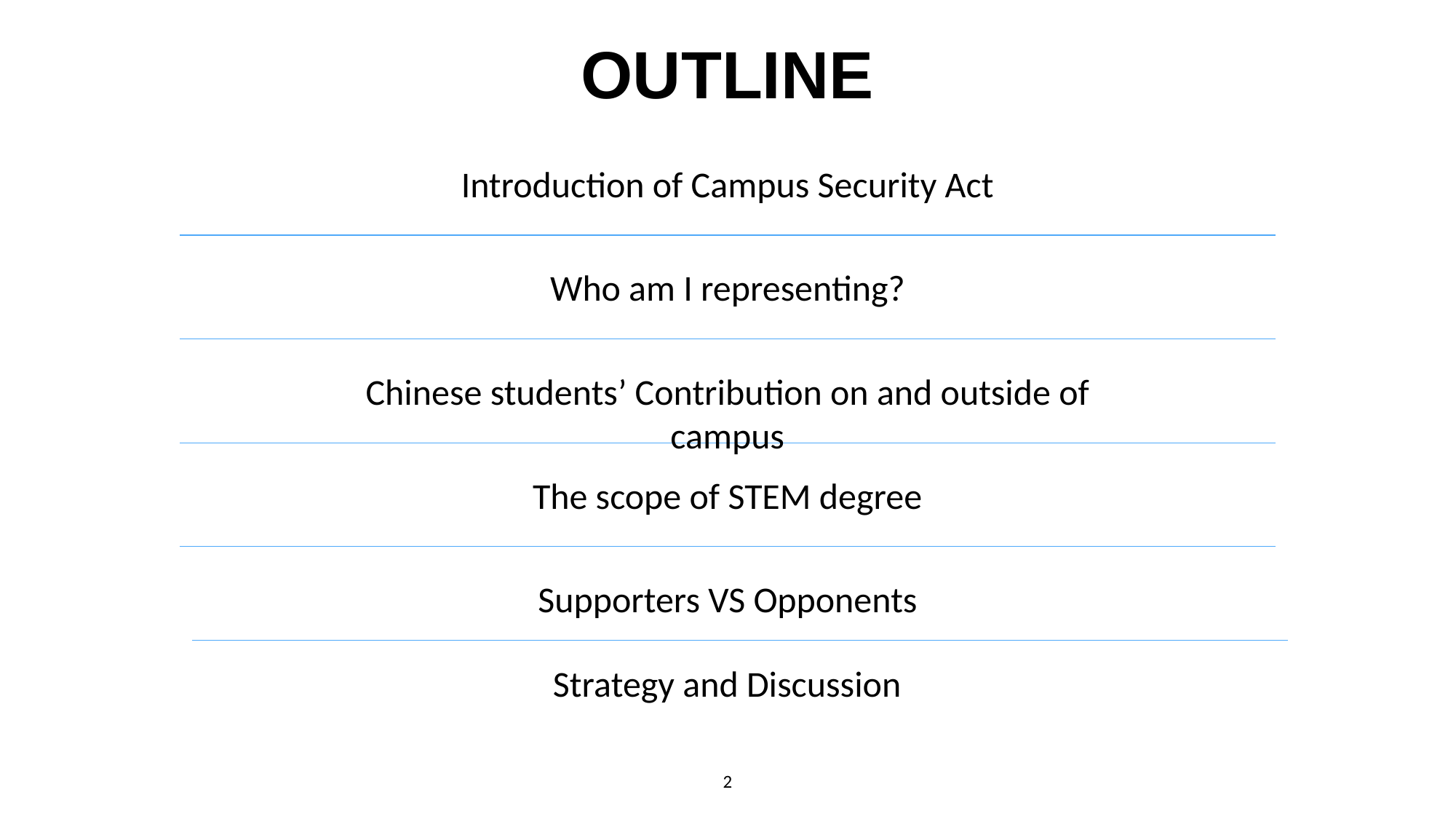

OUTLINE
Introduction of Campus Security Act
Who am I representing?
Chinese students’ Contribution on and outside of campus

The scope of STEM degree
Supporters VS Opponents
Strategy and Discussion
2